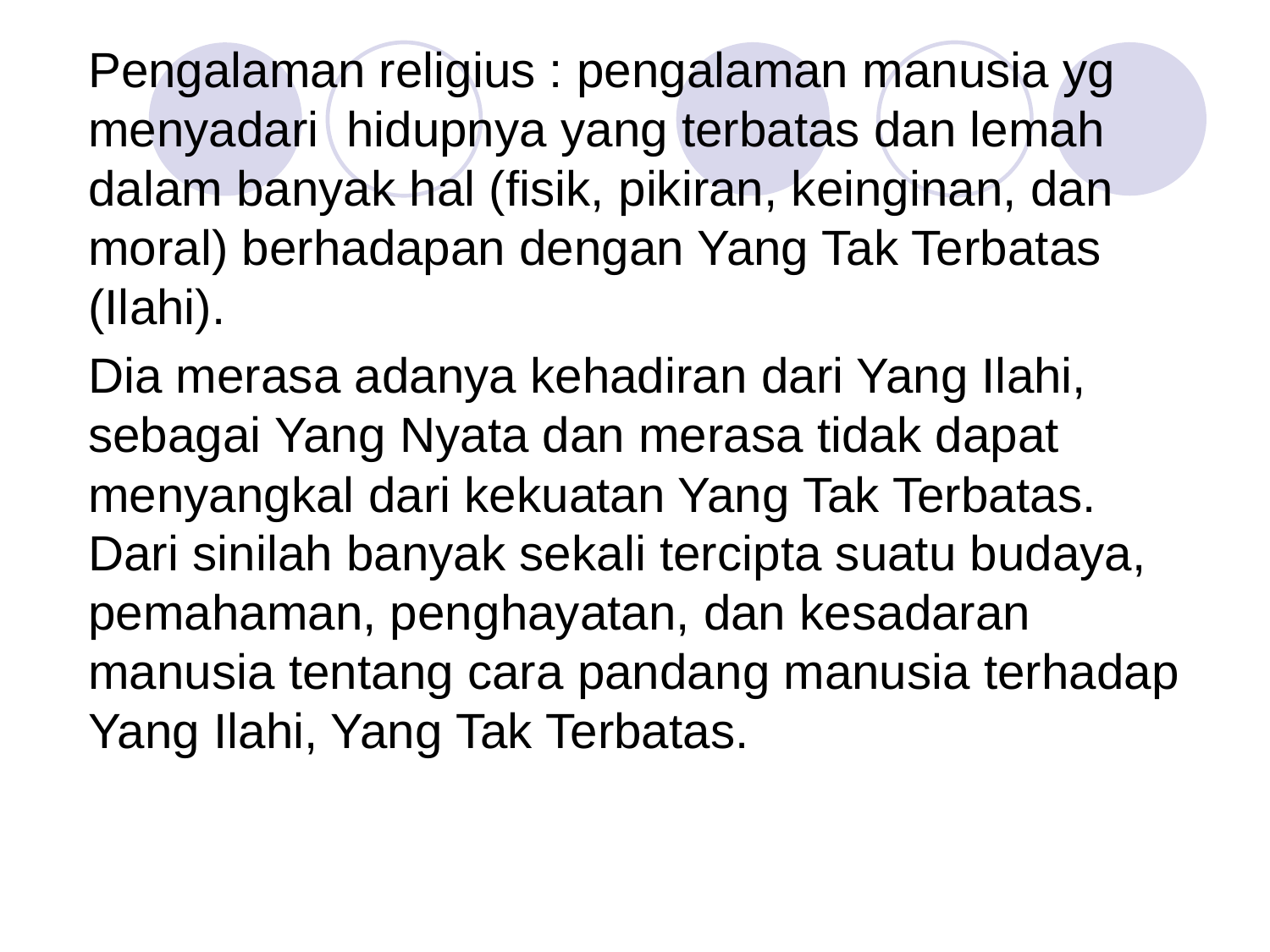

Pengalaman religius : pengalaman manusia yg menyadari  hidupnya yang terbatas dan lemah dalam banyak hal (fisik, pikiran, keinginan, dan moral) berhadapan dengan Yang Tak Terbatas (Ilahi).
Dia merasa adanya kehadiran dari Yang Ilahi, sebagai Yang Nyata dan merasa tidak dapat menyangkal dari kekuatan Yang Tak Terbatas. Dari sinilah banyak sekali tercipta suatu budaya, pemahaman, penghayatan, dan kesadaran manusia tentang cara pandang manusia terhadap Yang Ilahi, Yang Tak Terbatas.